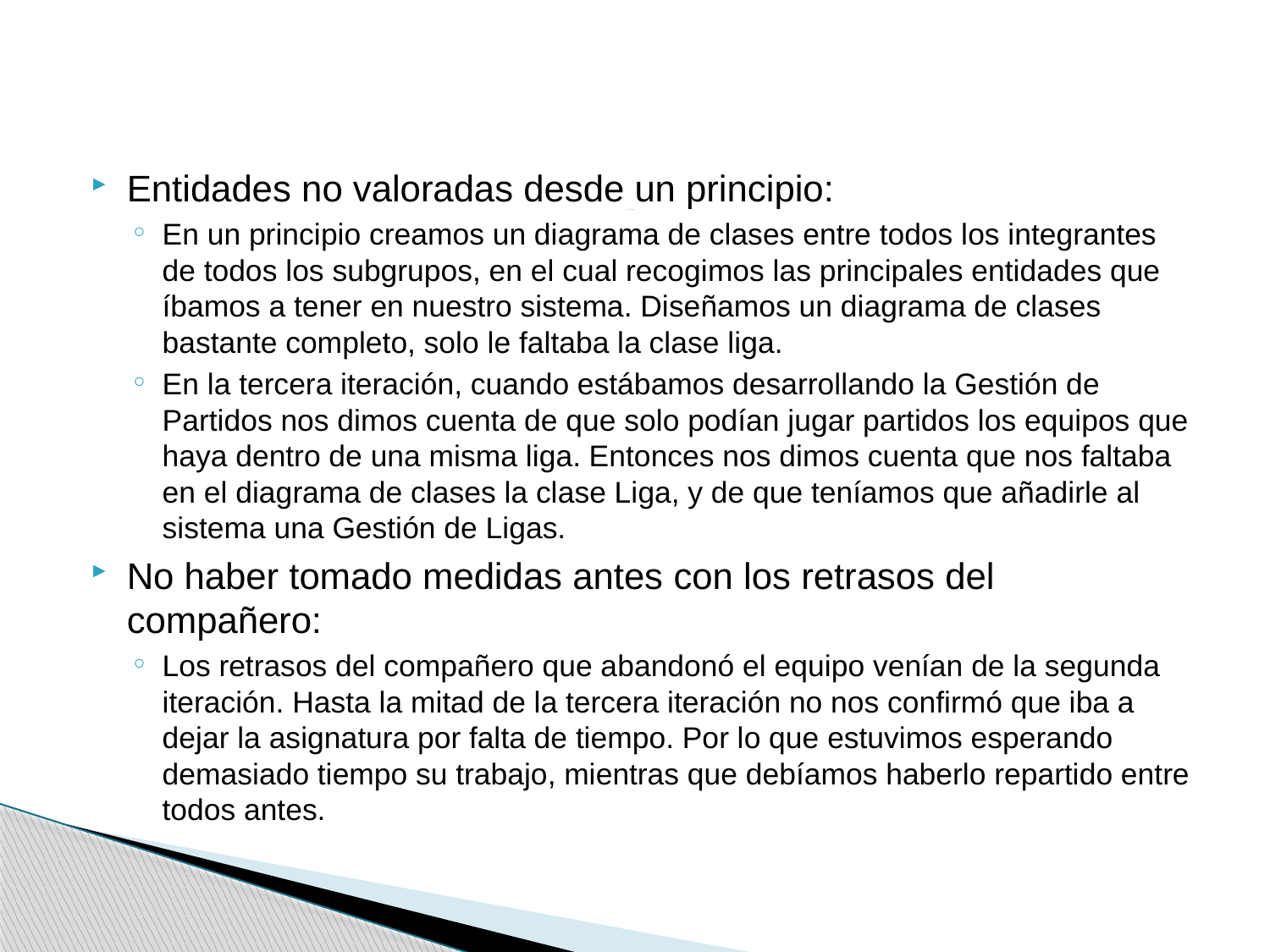

Entidades no valoradas desde un principio:
En un principio creamos un diagrama de clases entre todos los integrantes de todos los subgrupos, en el cual recogimos las principales entidades que íbamos a tener en nuestro sistema. Diseñamos un diagrama de clases bastante completo, solo le faltaba la clase liga.
En la tercera iteración, cuando estábamos desarrollando la Gestión de Partidos nos dimos cuenta de que solo podían jugar partidos los equipos que haya dentro de una misma liga. Entonces nos dimos cuenta que nos faltaba en el diagrama de clases la clase Liga, y de que teníamos que añadirle al sistema una Gestión de Ligas.
No haber tomado medidas antes con los retrasos del compañero:
Los retrasos del compañero que abandonó el equipo venían de la segunda iteración. Hasta la mitad de la tercera iteración no nos confirmó que iba a dejar la asignatura por falta de tiempo. Por lo que estuvimos esperando demasiado tiempo su trabajo, mientras que debíamos haberlo repartido entre todos antes.

# Errores cometidos